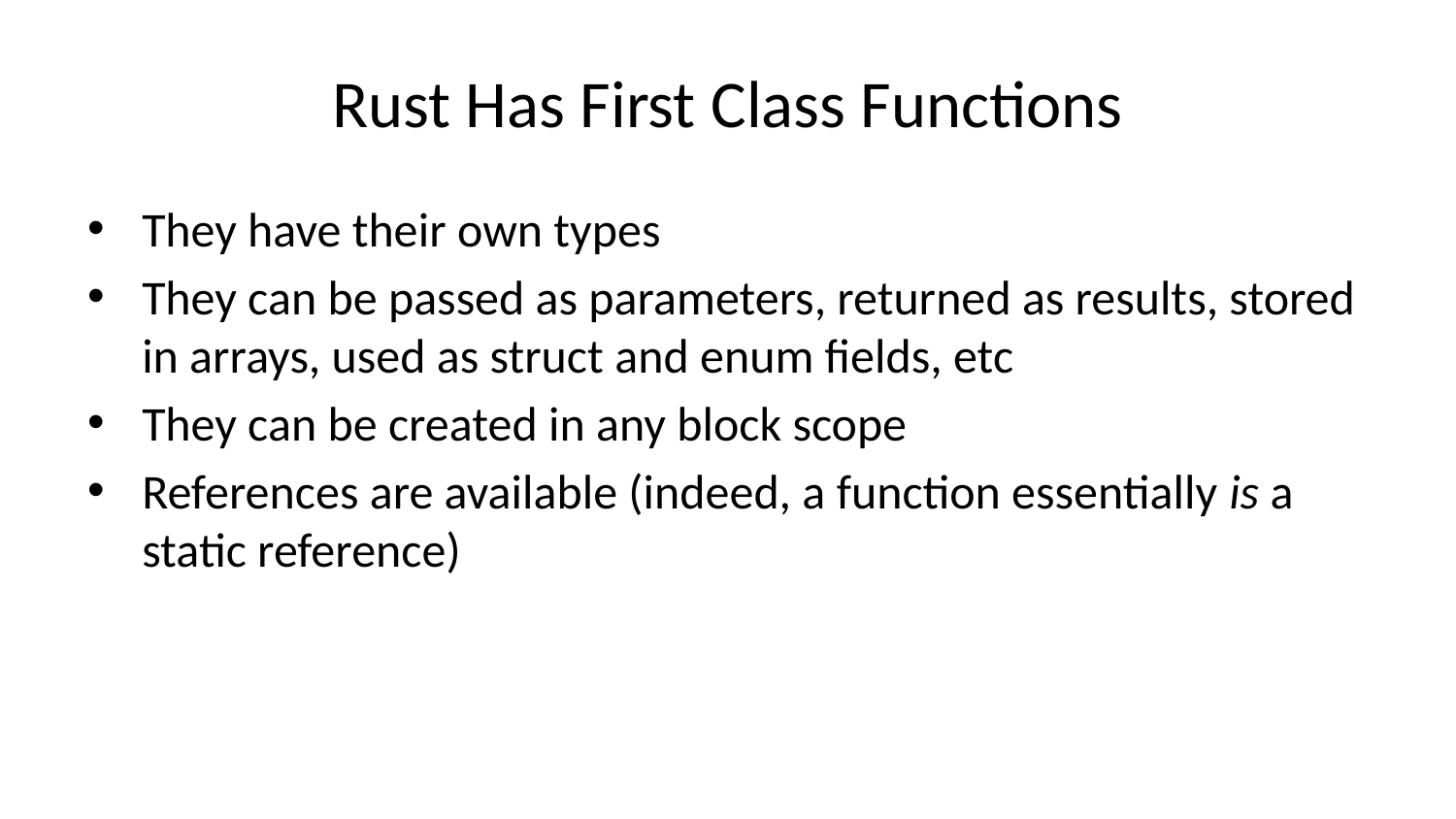

# Rust Has First Class Functions
They have their own types
They can be passed as parameters, returned as results, stored in arrays, used as struct and enum fields, etc
They can be created in any block scope
References are available (indeed, a function essentially is a static reference)